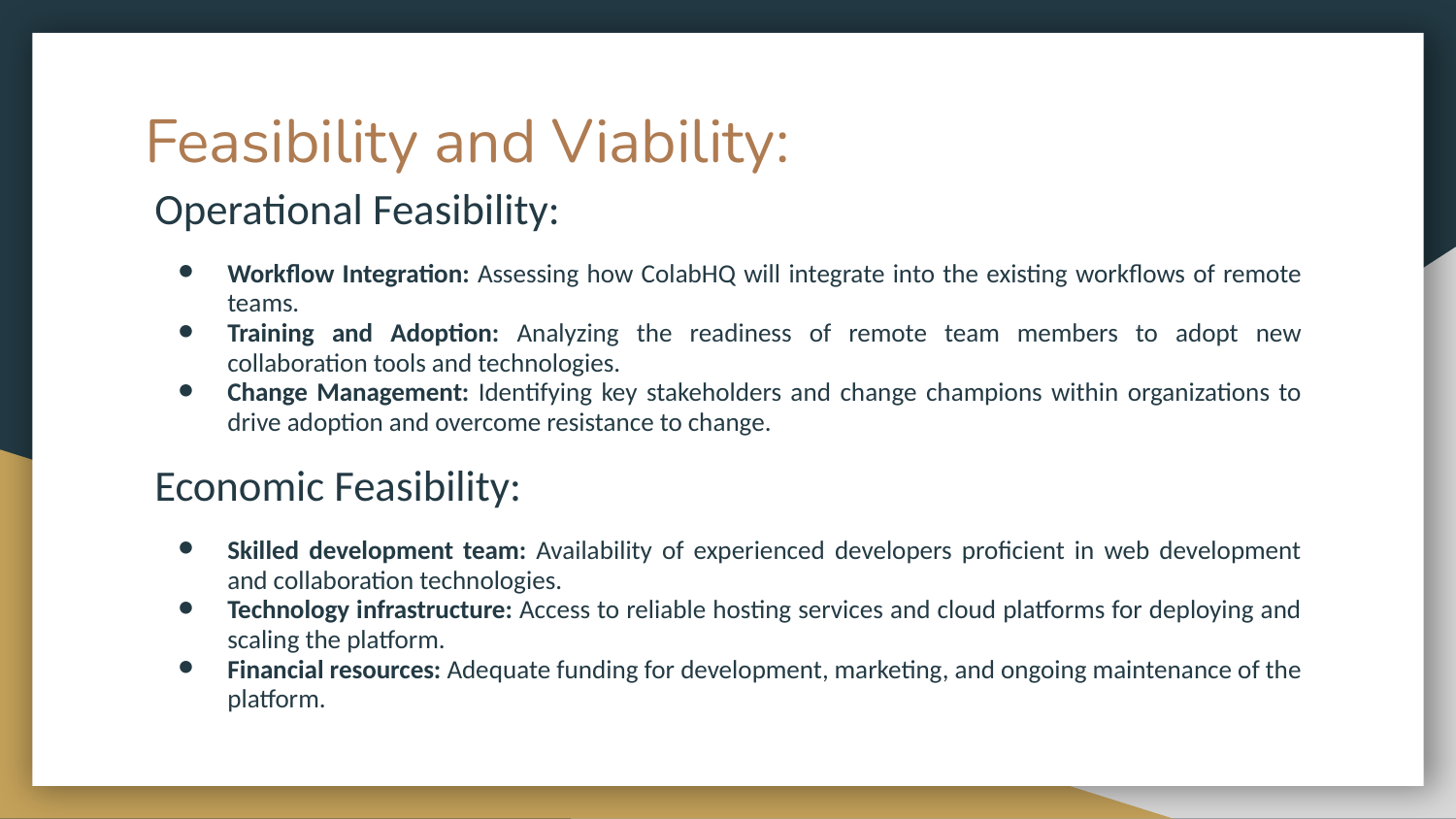

# Feasibility and Viability:
Operational Feasibility:
Workflow Integration: Assessing how ColabHQ will integrate into the existing workflows of remote teams.
Training and Adoption: Analyzing the readiness of remote team members to adopt new collaboration tools and technologies.
Change Management: Identifying key stakeholders and change champions within organizations to drive adoption and overcome resistance to change.
Economic Feasibility:
Skilled development team: Availability of experienced developers proficient in web development and collaboration technologies.
Technology infrastructure: Access to reliable hosting services and cloud platforms for deploying and scaling the platform.
Financial resources: Adequate funding for development, marketing, and ongoing maintenance of the platform.